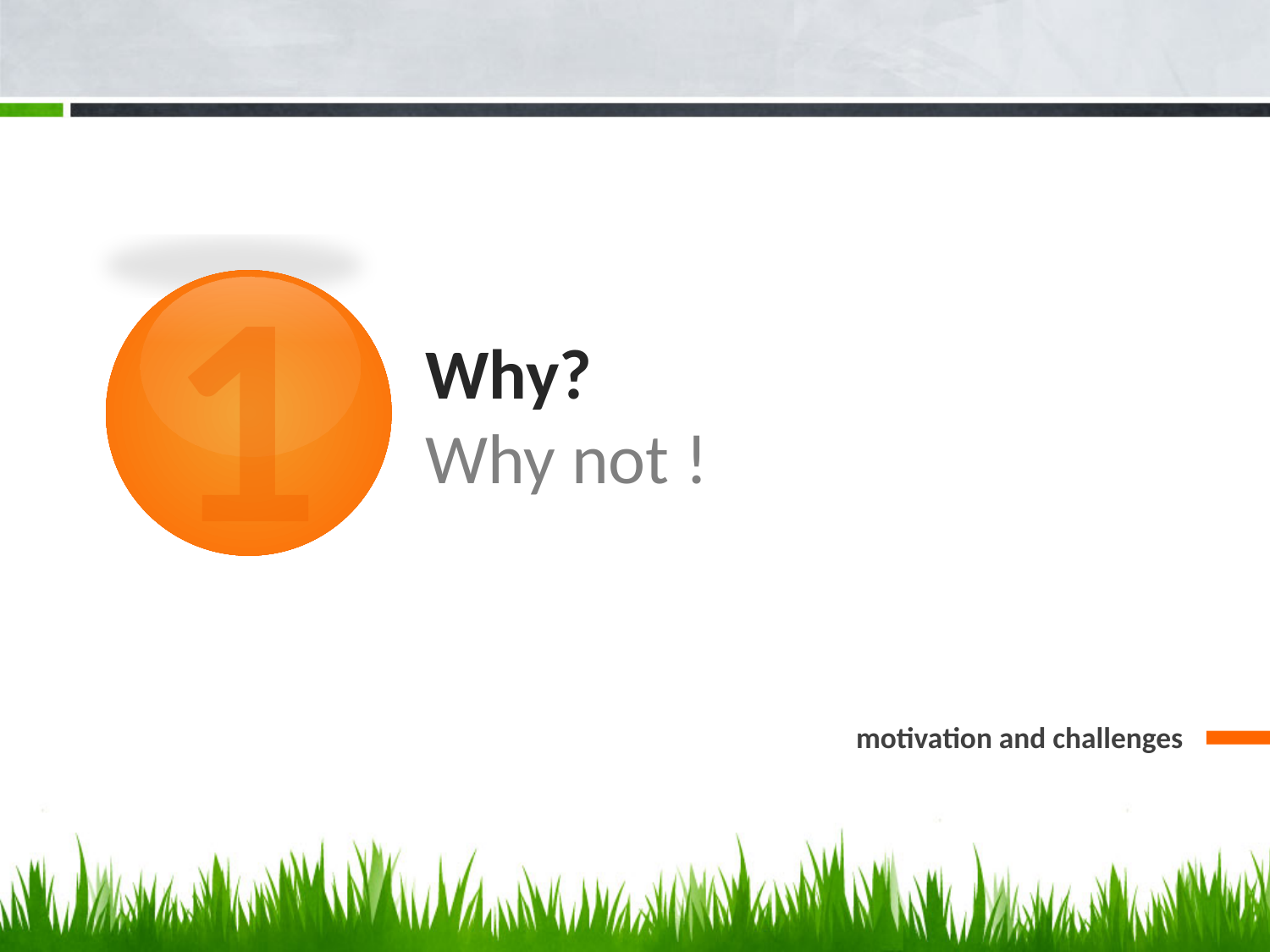

1
# Why? Why not !
motivation and challenges